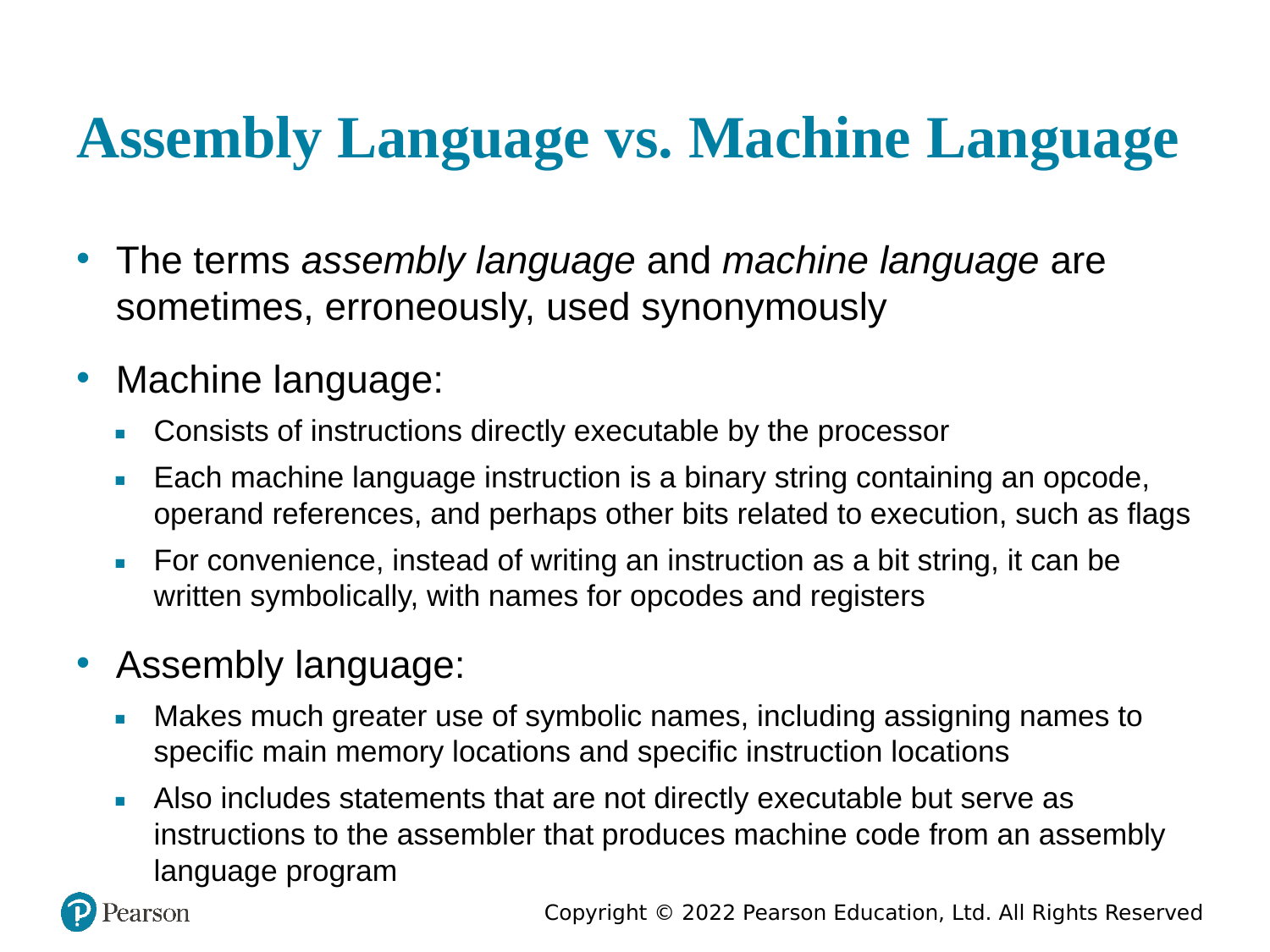

# Assembly Language vs. Machine Language
The terms assembly language and machine language are sometimes, erroneously, used synonymously
Machine language:
Consists of instructions directly executable by the processor
Each machine language instruction is a binary string containing an opcode, operand references, and perhaps other bits related to execution, such as flags
For convenience, instead of writing an instruction as a bit string, it can be written symbolically, with names for opcodes and registers
Assembly language:
Makes much greater use of symbolic names, including assigning names to specific main memory locations and specific instruction locations
Also includes statements that are not directly executable but serve as instructions to the assembler that produces machine code from an assembly language program